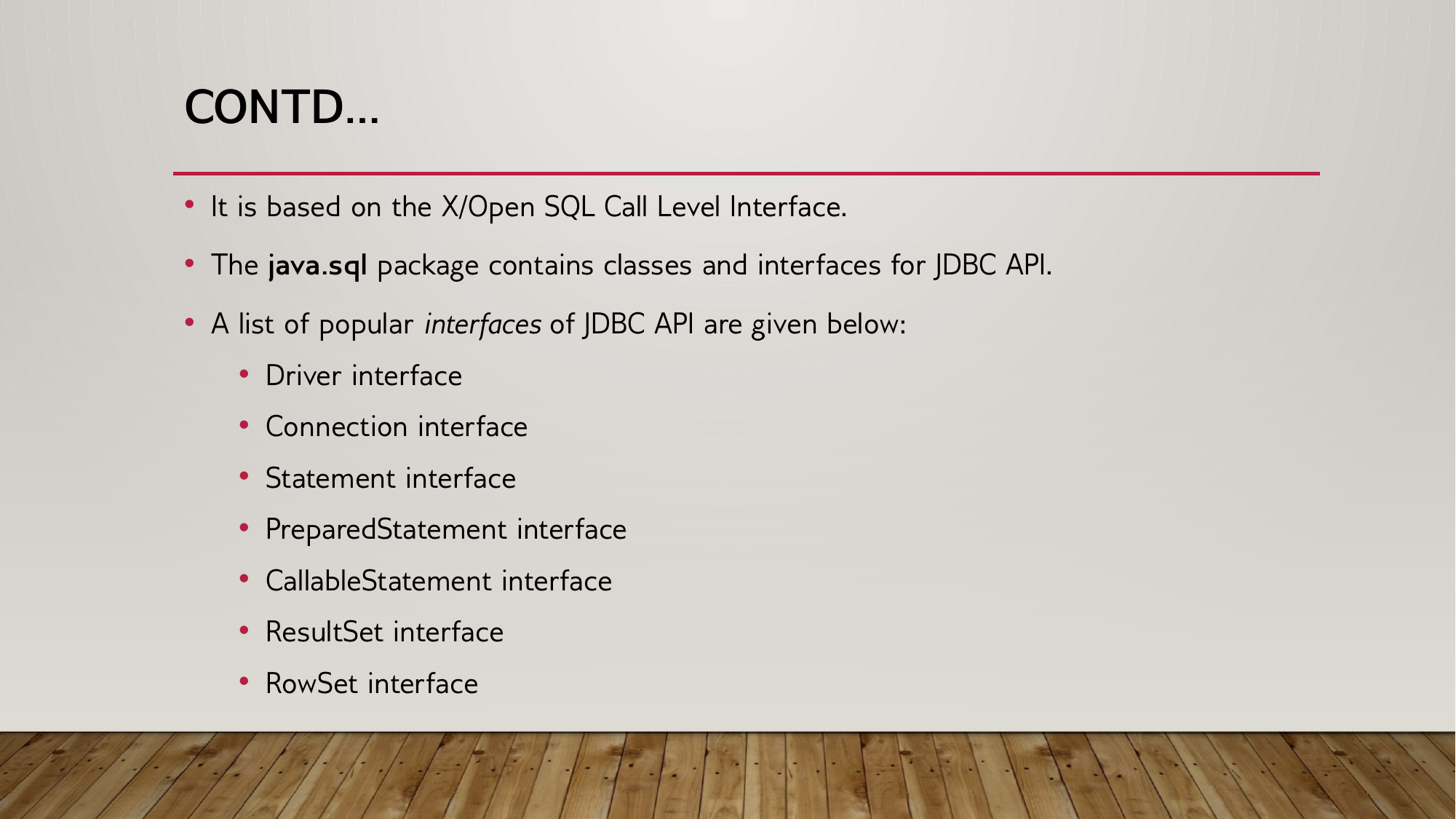

# Contd…
It is based on the X/Open SQL Call Level Interface.
The java.sql package contains classes and interfaces for JDBC API.
A list of popular interfaces of JDBC API are given below:
Driver interface
Connection interface
Statement interface
PreparedStatement interface
CallableStatement interface
ResultSet interface
RowSet interface